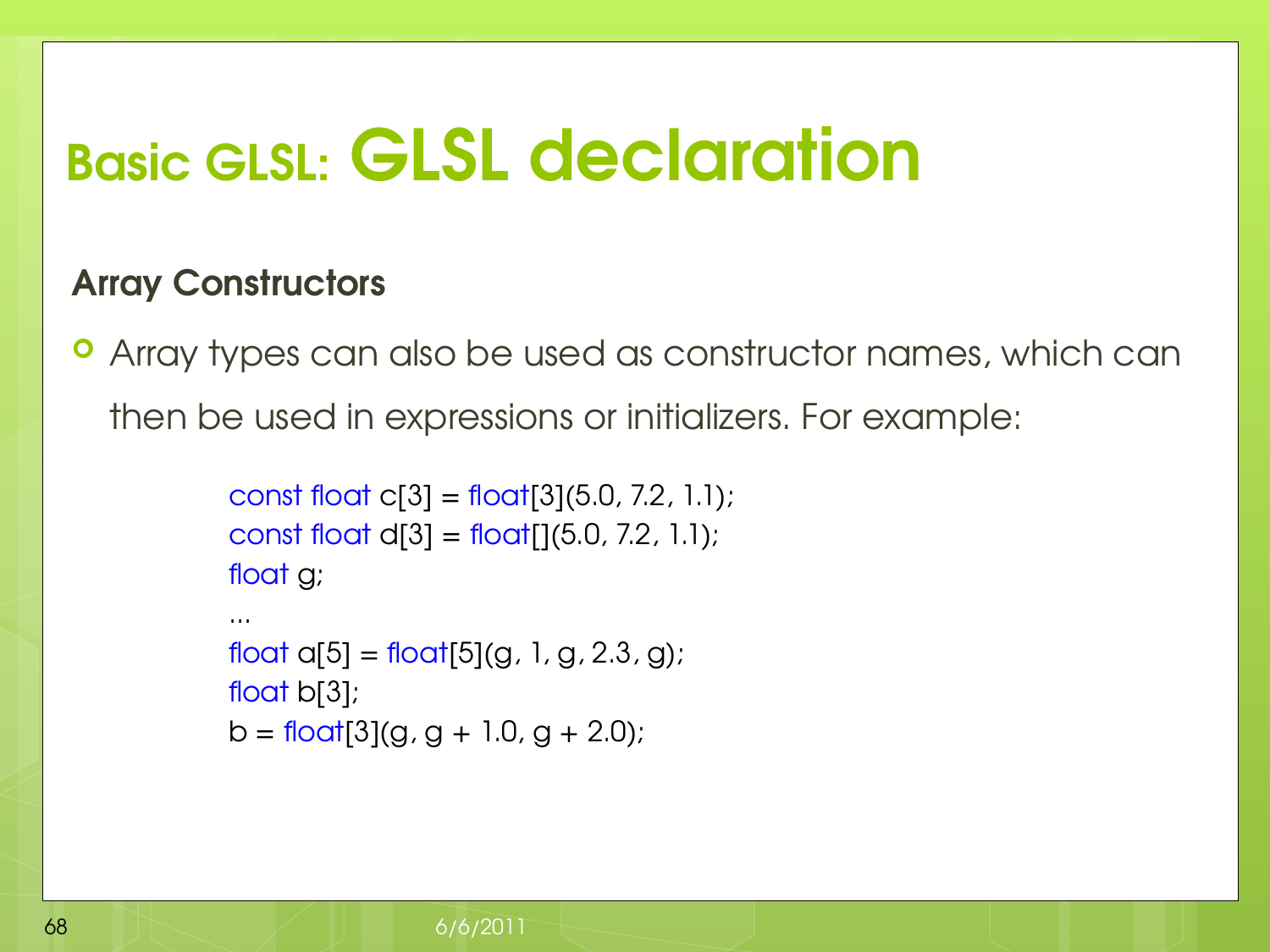

# Basic GLSL: GLSL declaration
Array Constructors
Array types can also be used as constructor names, which can then be used in expressions or initializers. For example:
| const float c[3] = float[3](5.0, 7.2, 1.1); const float d[3] = float[](5.0, 7.2, 1.1); float g; ... float a[5] = float[5](g, 1, g, 2.3, g); float b[3]; b = float[3](g, g + 1.0, g + 2.0); |
| --- |
68
6/6/2011